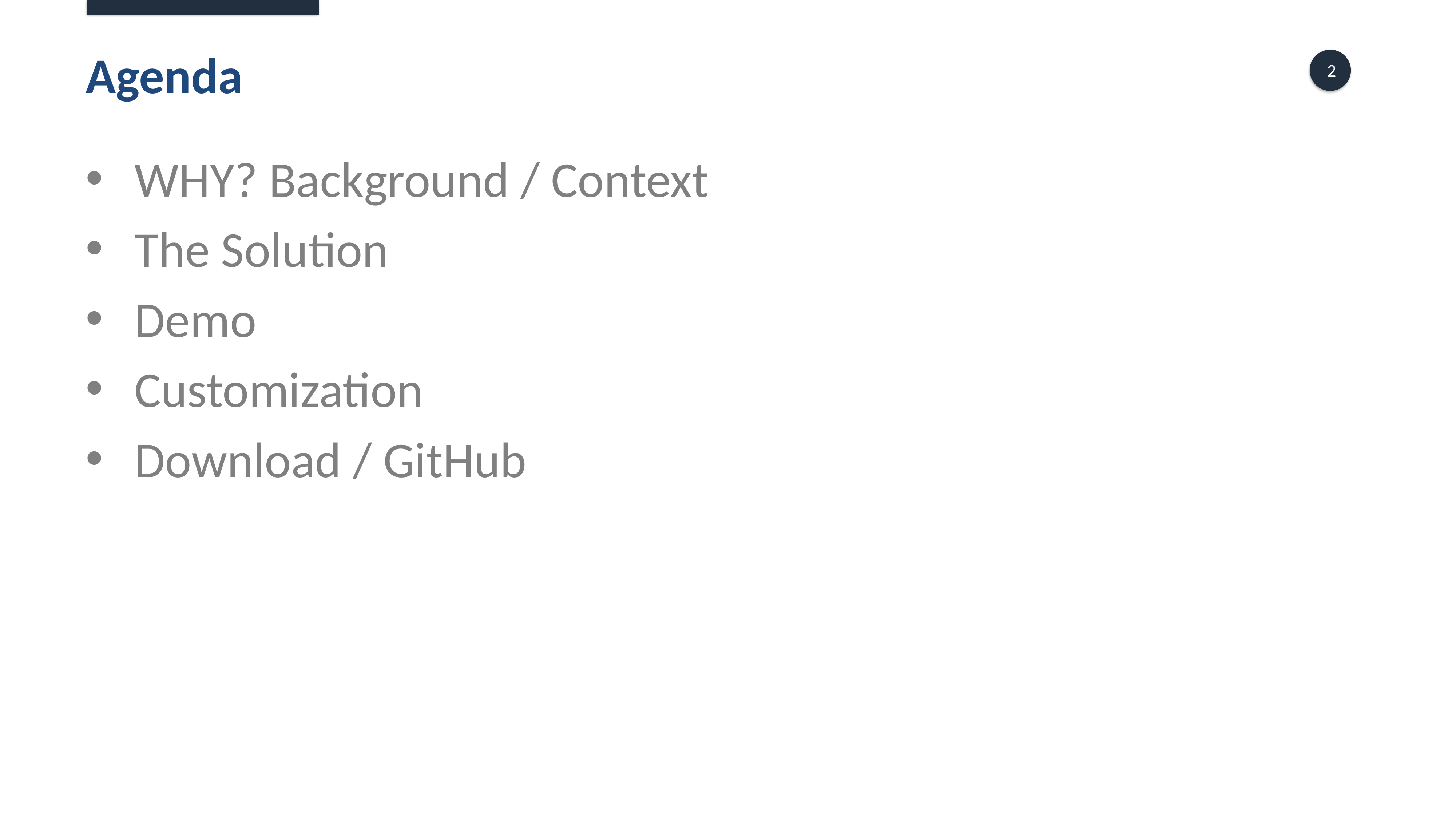

# Agenda
WHY? Background / Context
The Solution
Demo
Customization
Download / GitHub